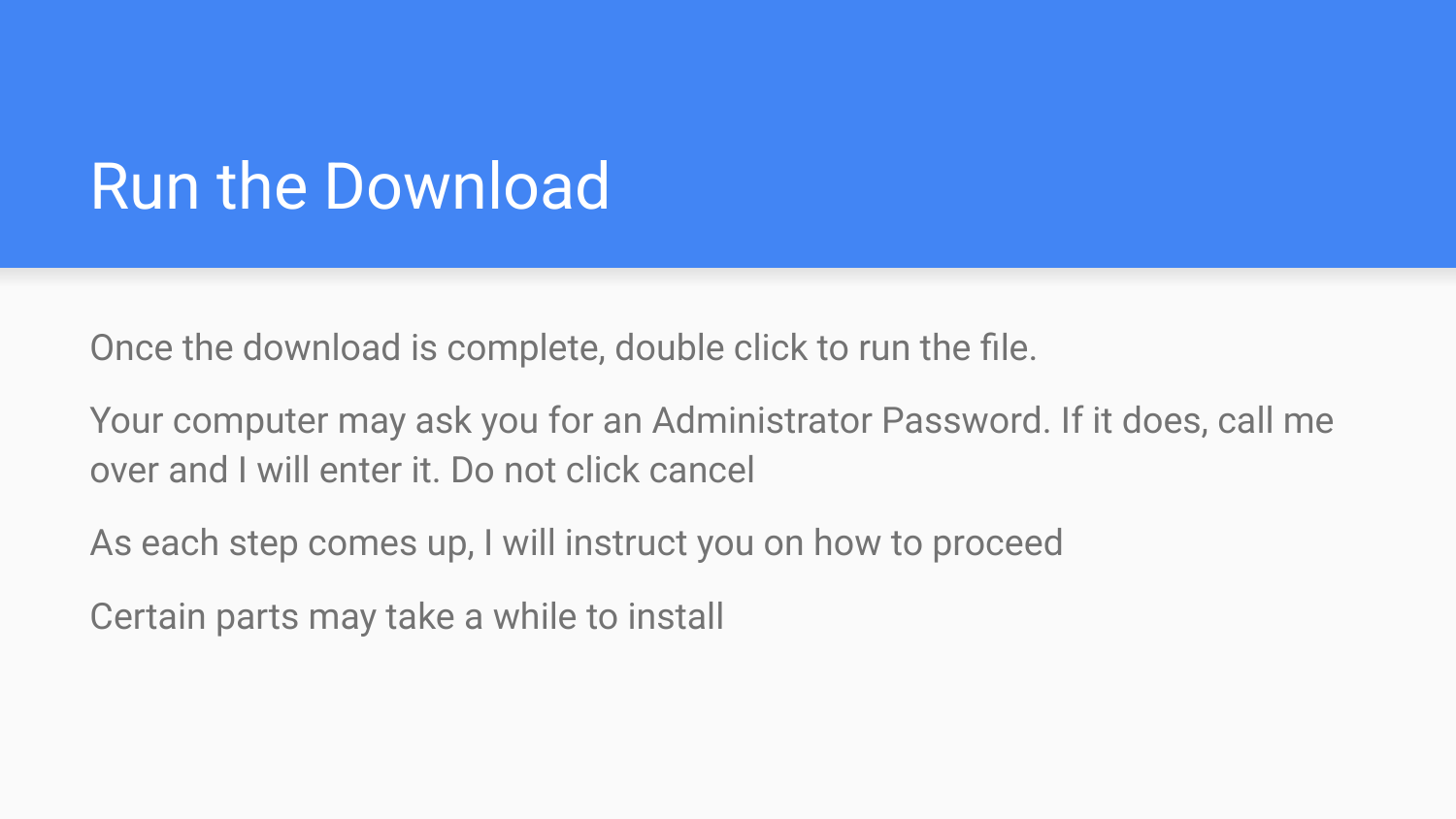

# Run the Download
Once the download is complete, double click to run the file.
Your computer may ask you for an Administrator Password. If it does, call me over and I will enter it. Do not click cancel
As each step comes up, I will instruct you on how to proceed
Certain parts may take a while to install